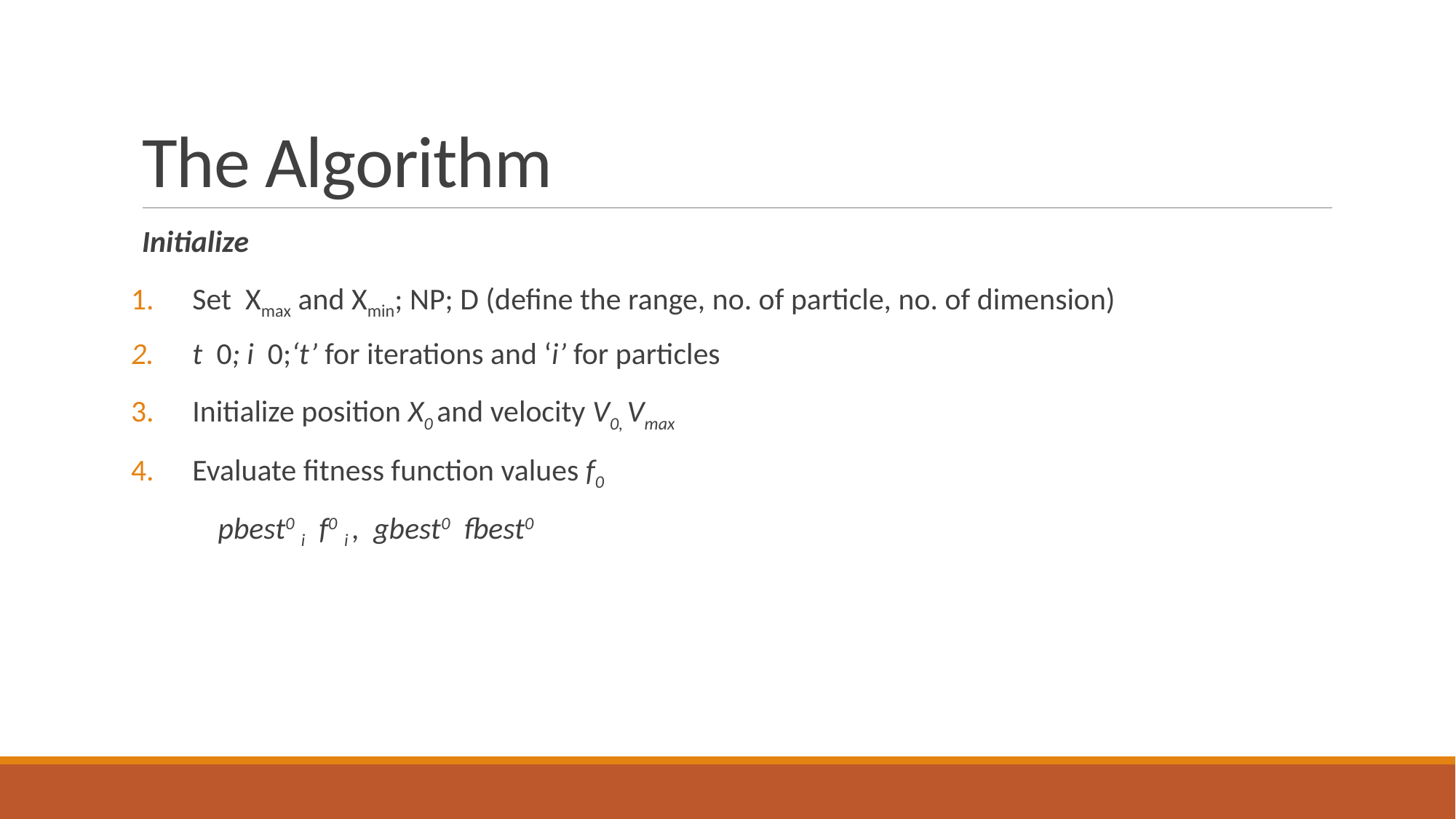

# The Algorithm
Initialize
Set  Xmax and Xmin; NP; D (define the range, no. of particle, no. of dimension)
t  0; i  0;‘t’ for iterations and ‘i’ for particles
Initialize position X0 and velocity V0, Vmax
Evaluate fitness function values f0
                   pbest0 i  f0 i ,  gbest0  fbest0